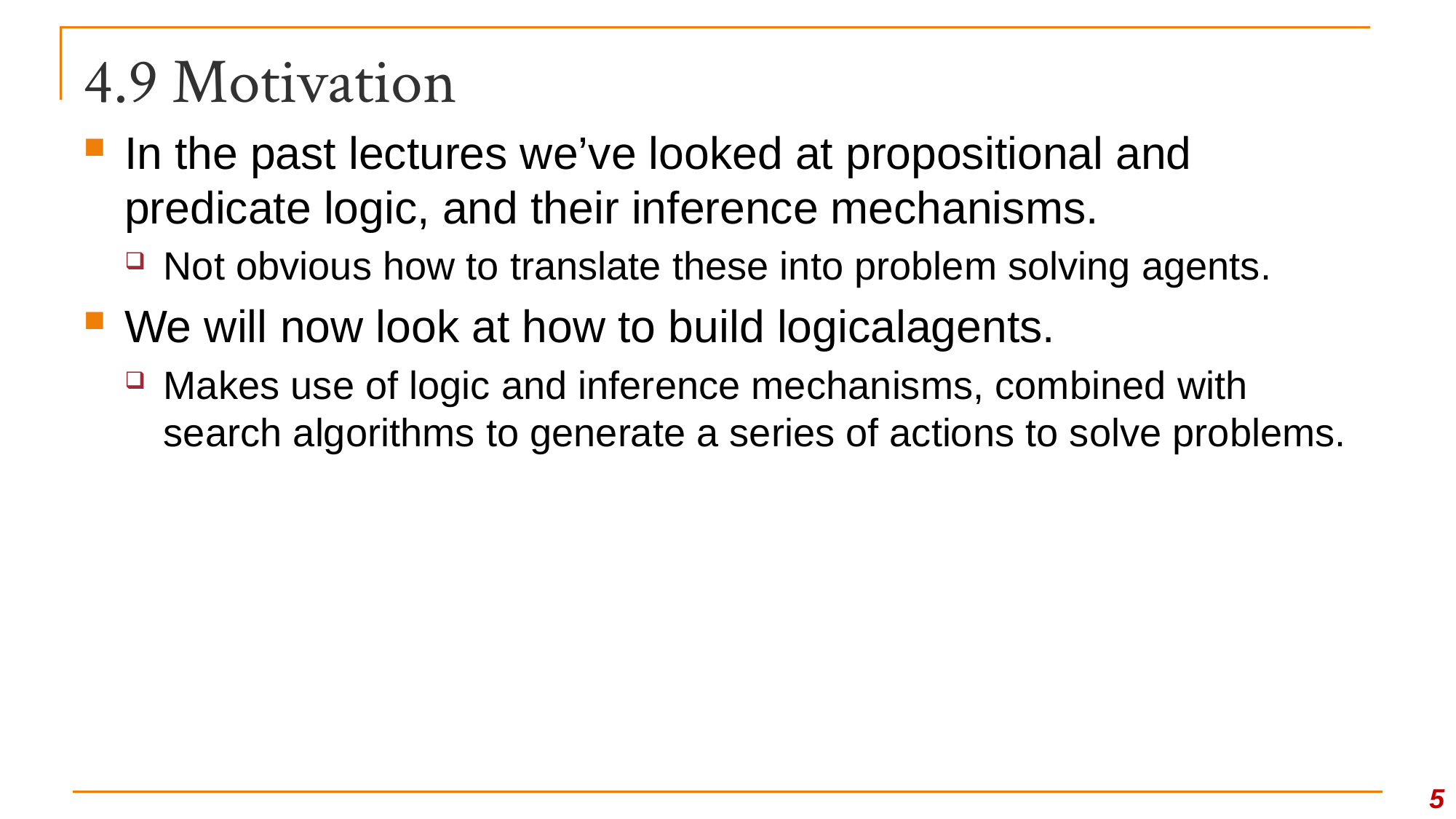

# 4.9 Motivation
In the past lectures we’ve looked at propositional and predicate logic, and their inference mechanisms.
Not obvious how to translate these into problem solving agents.
We will now look at how to build logicalagents.
Makes use of logic and inference mechanisms, combined with search algorithms to generate a series of actions to solve problems.
5